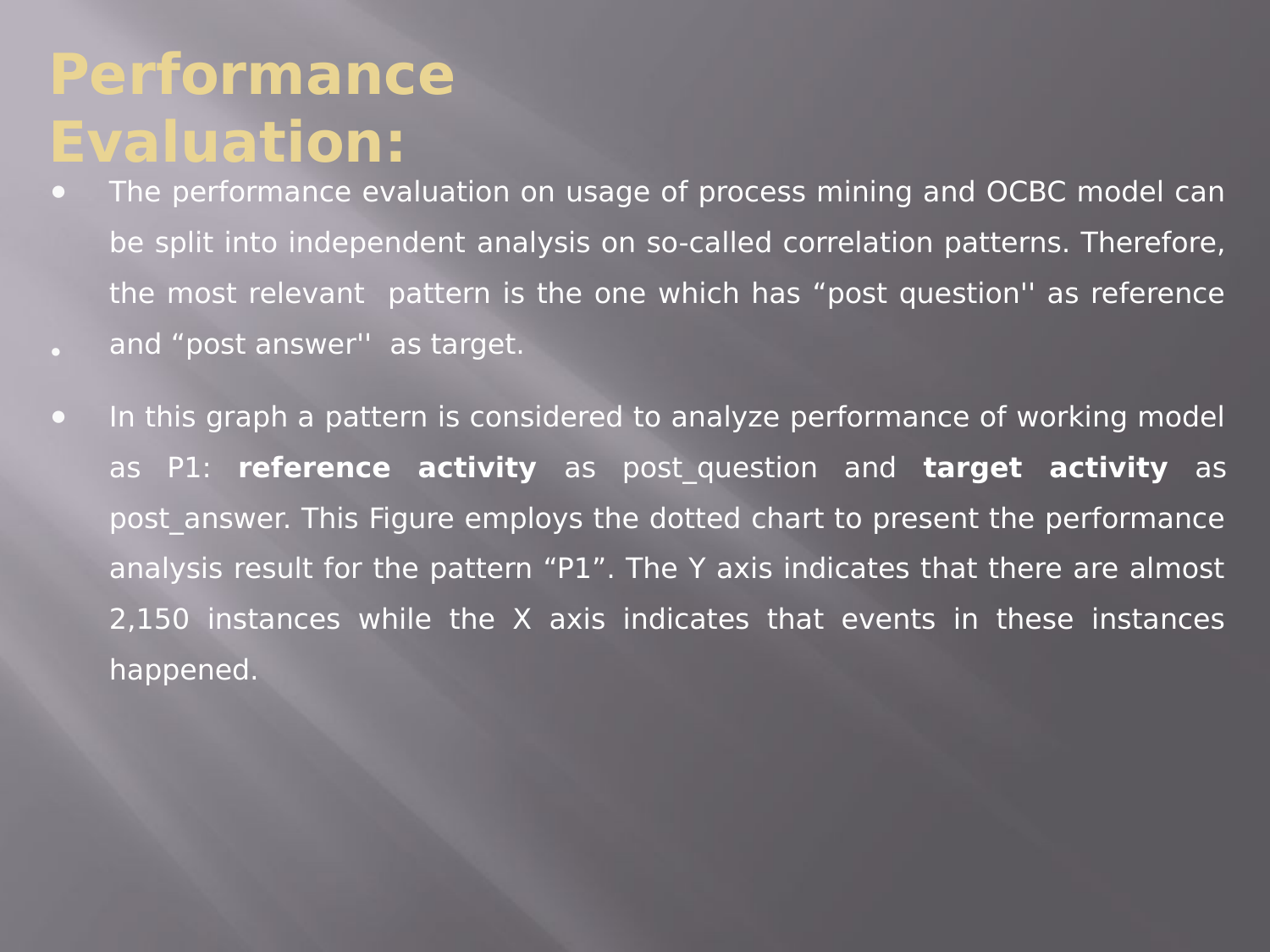

# Performance Evaluation:
The performance evaluation on usage of process mining and OCBC model can be split into independent analysis on so-called correlation patterns. Therefore, the most relevant  pattern is the one which has “post question'' as reference and “post answer''  as target.
In this graph a pattern is considered to analyze performance of working model as P1: reference activity as post_question and target activity as post_answer. This Figure employs the dotted chart to present the performance analysis result for the pattern “P1”. The Y axis indicates that there are almost 2,150 instances while the X axis indicates that events in these instances happened.

●